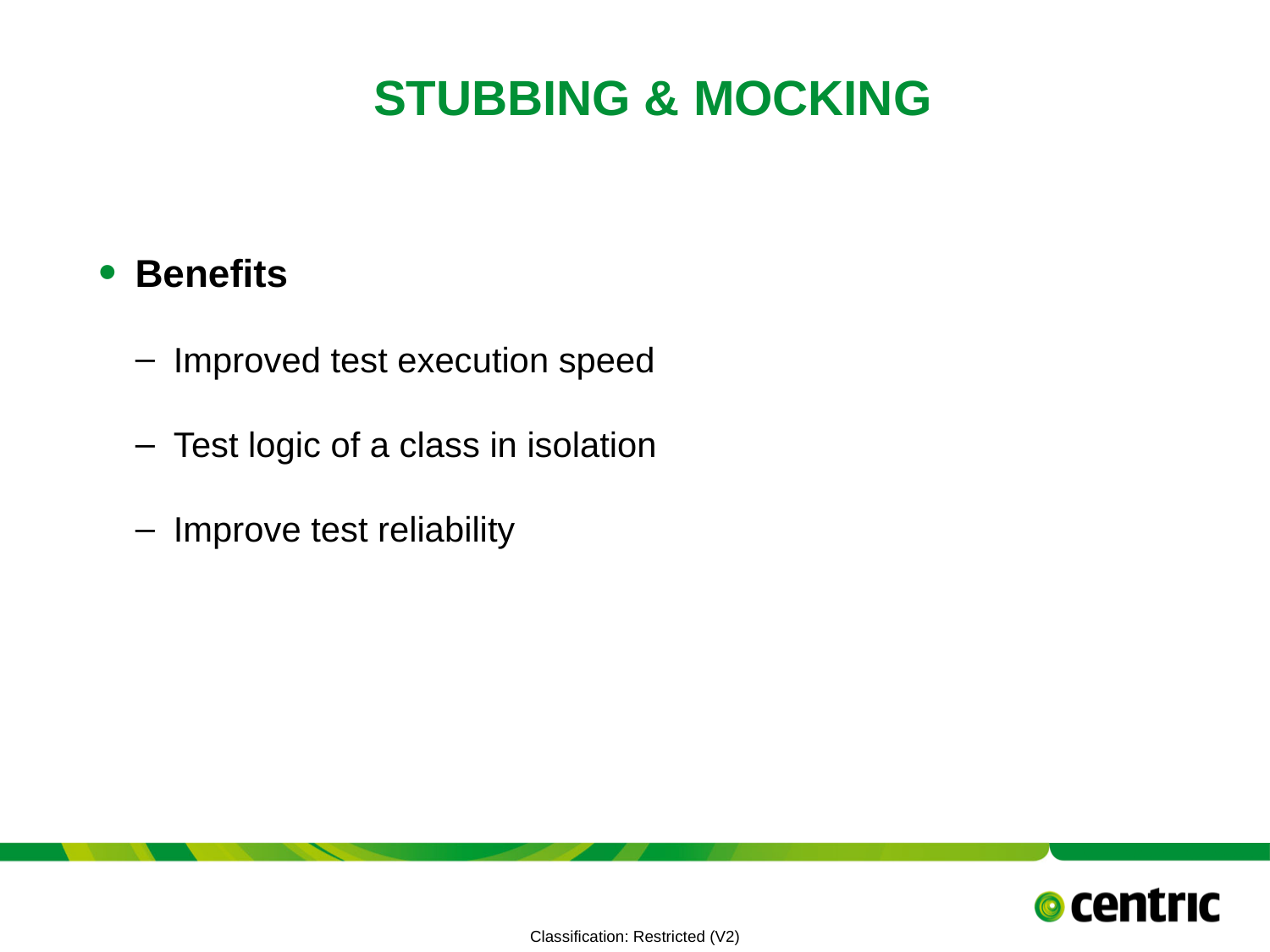

# Stubbing & Mocking
Benefits
Improved test execution speed
Test logic of a class in isolation
Improve test reliability

TITLE PRESENTATION
July 19, 2021